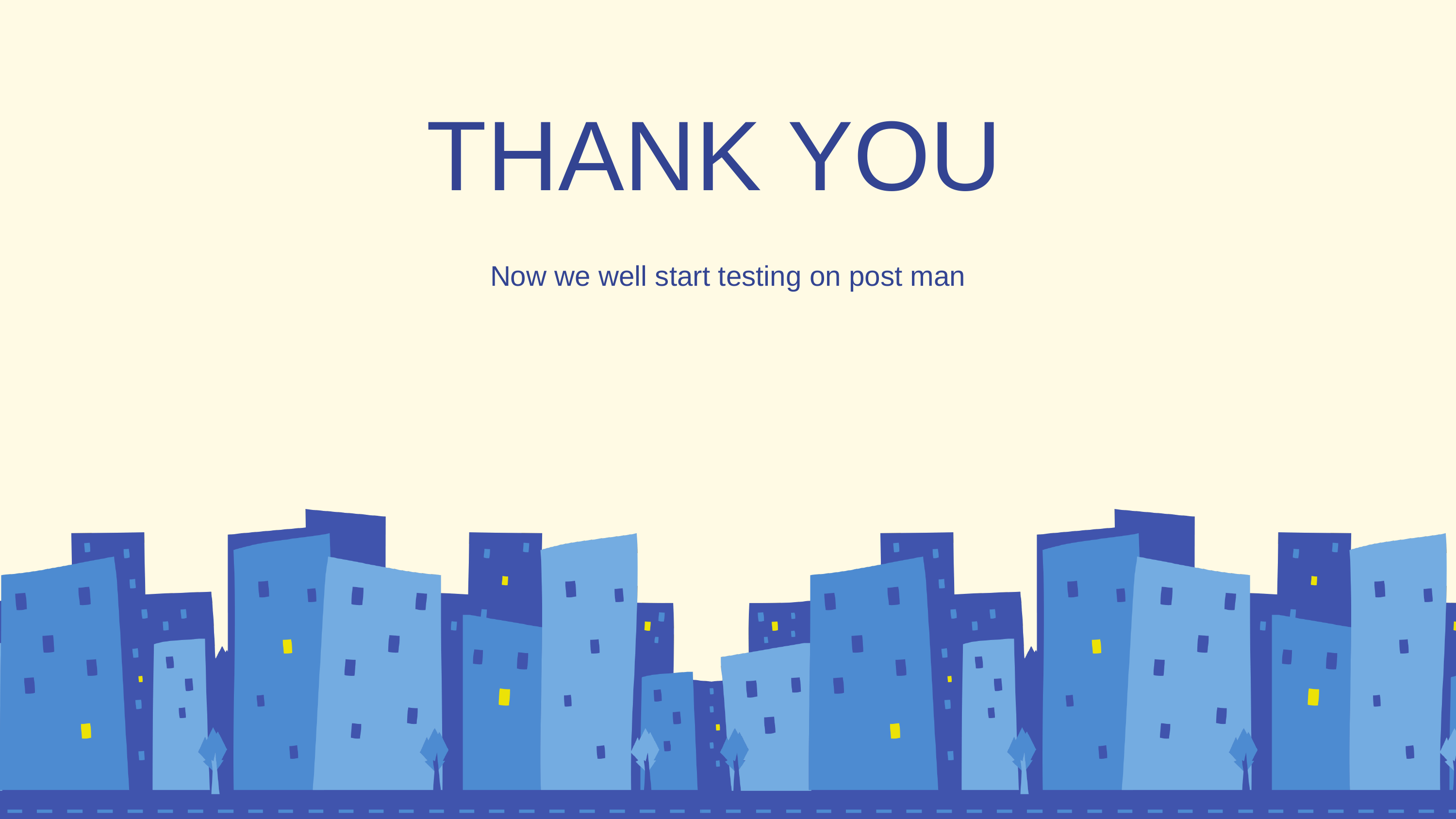

THANK YOU
Now we well start testing on post man